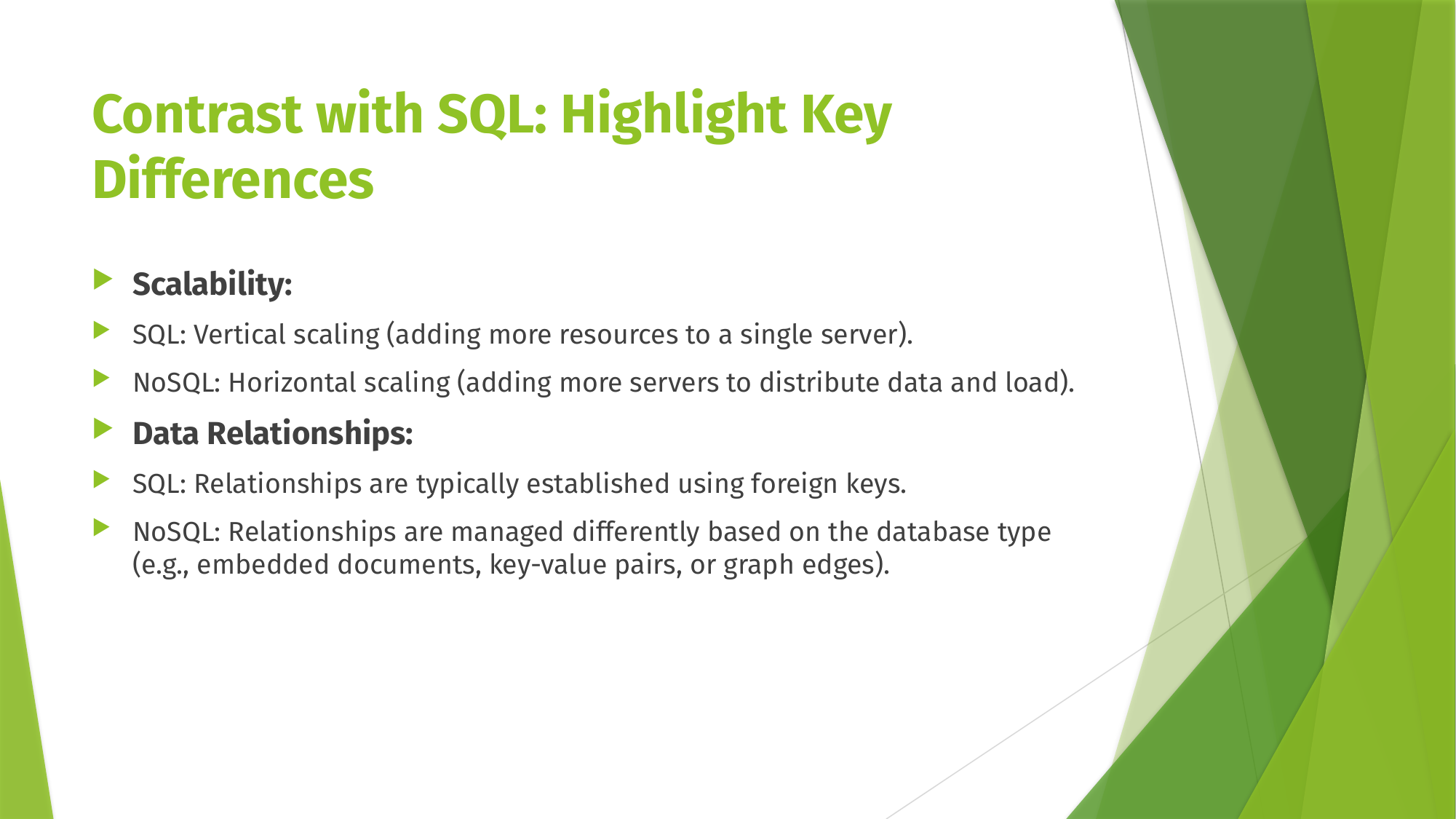

# Contrast with SQL: Highlight Key Differences
Scalability:
SQL: Vertical scaling (adding more resources to a single server).
NoSQL: Horizontal scaling (adding more servers to distribute data and load).
Data Relationships:
SQL: Relationships are typically established using foreign keys.
NoSQL: Relationships are managed differently based on the database type (e.g., embedded documents, key-value pairs, or graph edges).